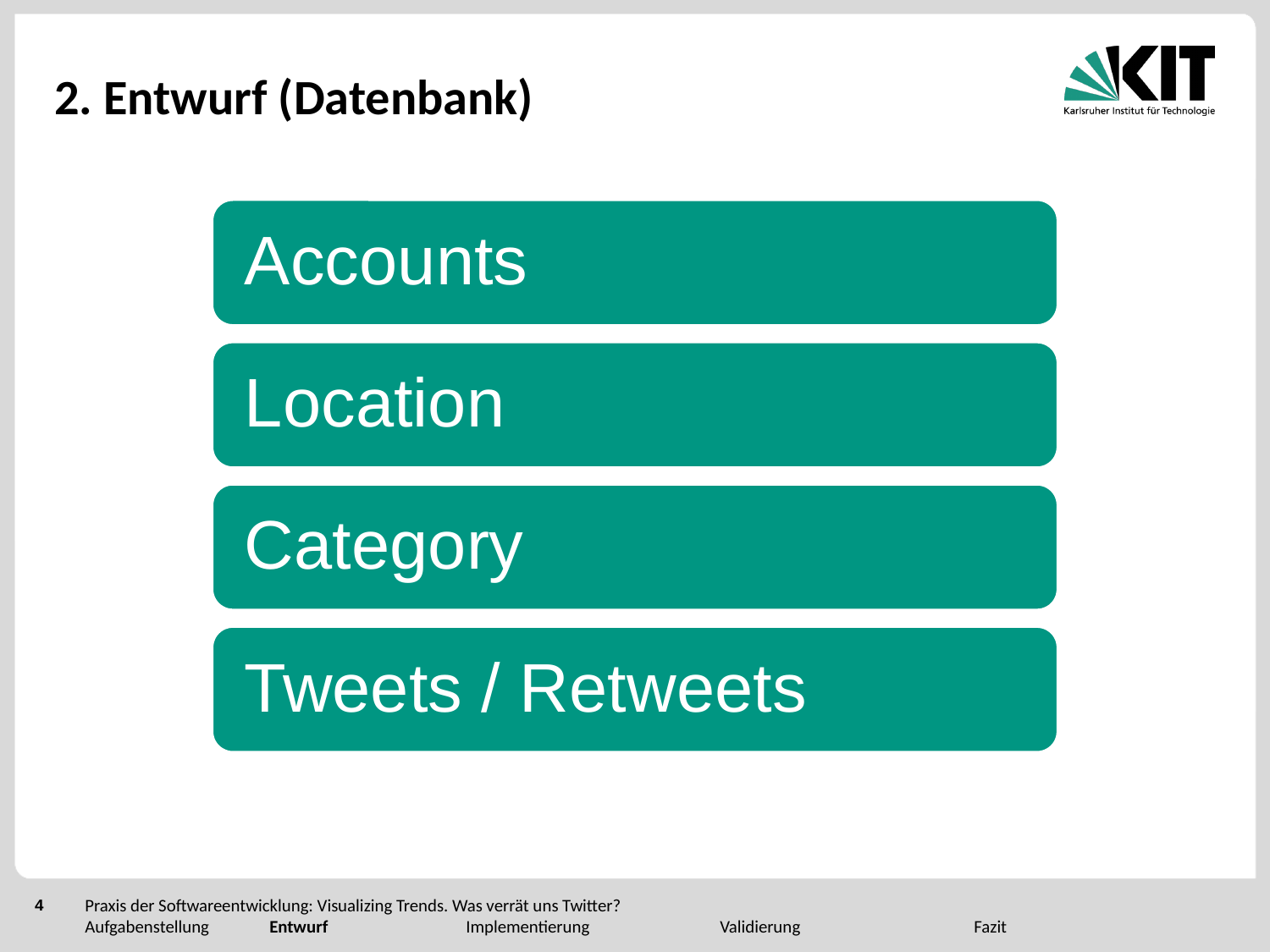

# 2. Entwurf (Datenbank)
Accounts
Location
Category
Tweets / Retweets
Praxis der Softwareentwicklung: Visualizing Trends. Was verrät uns Twitter?
Aufgabenstellung               Entwurf		Implementierung		Validierung		Fazit